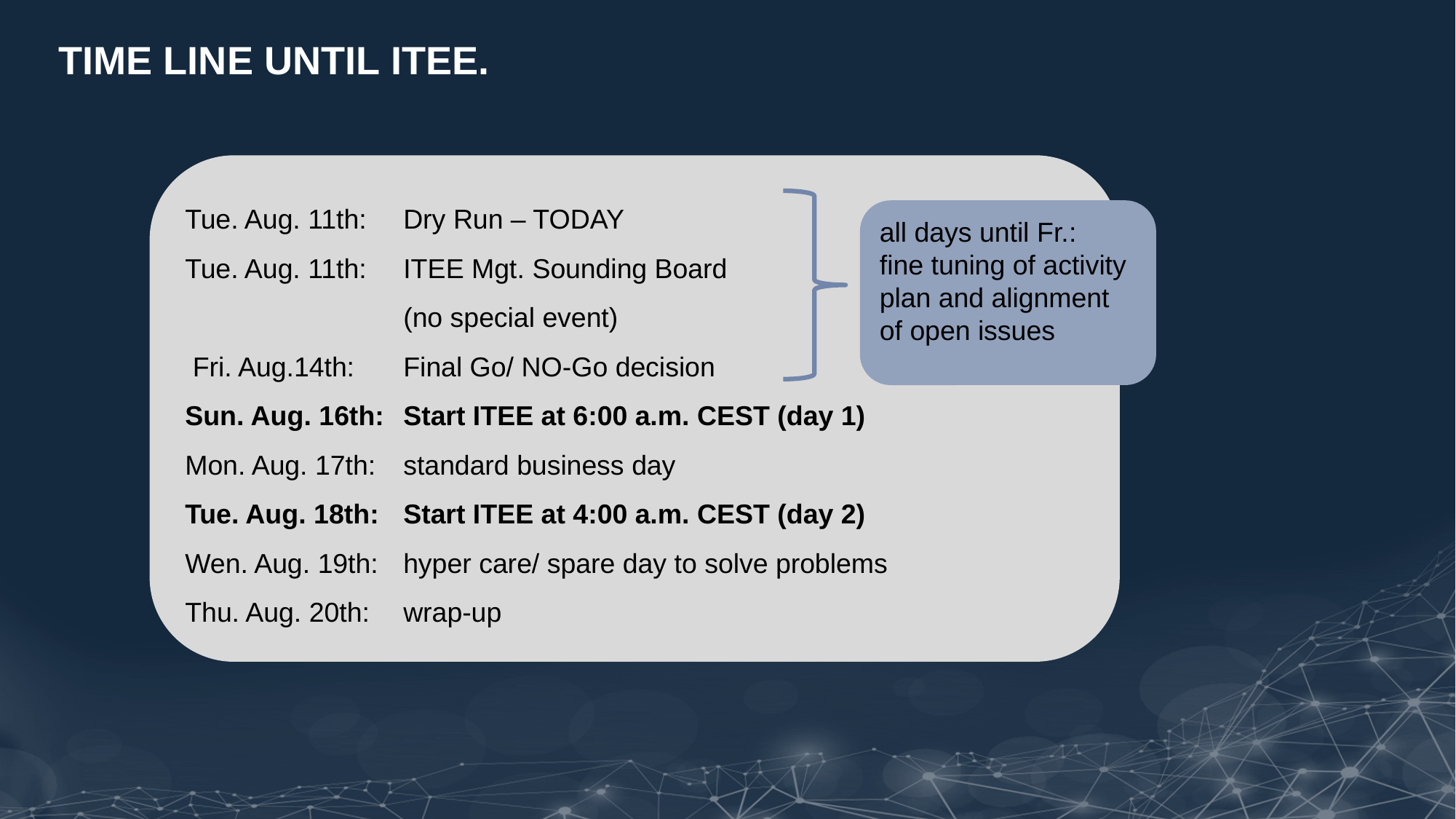

# Time Line until ITEE.
Tue. Aug. 11th:	Dry Run – TODAY
Tue. Aug. 11th:	ITEE Mgt. Sounding Board
 		(no special event)
 Fri. Aug.14th:	Final Go/ NO-Go decision
Sun. Aug. 16th:	Start ITEE at 6:00 a.m. CEST (day 1)
Mon. Aug. 17th:	standard business day
Tue. Aug. 18th:	Start ITEE at 4:00 a.m. CEST (day 2)
Wen. Aug. 19th:	hyper care/ spare day to solve problems
Thu. Aug. 20th:	wrap-up

all days until Fr.:
fine tuning of activity plan and alignment of open issues